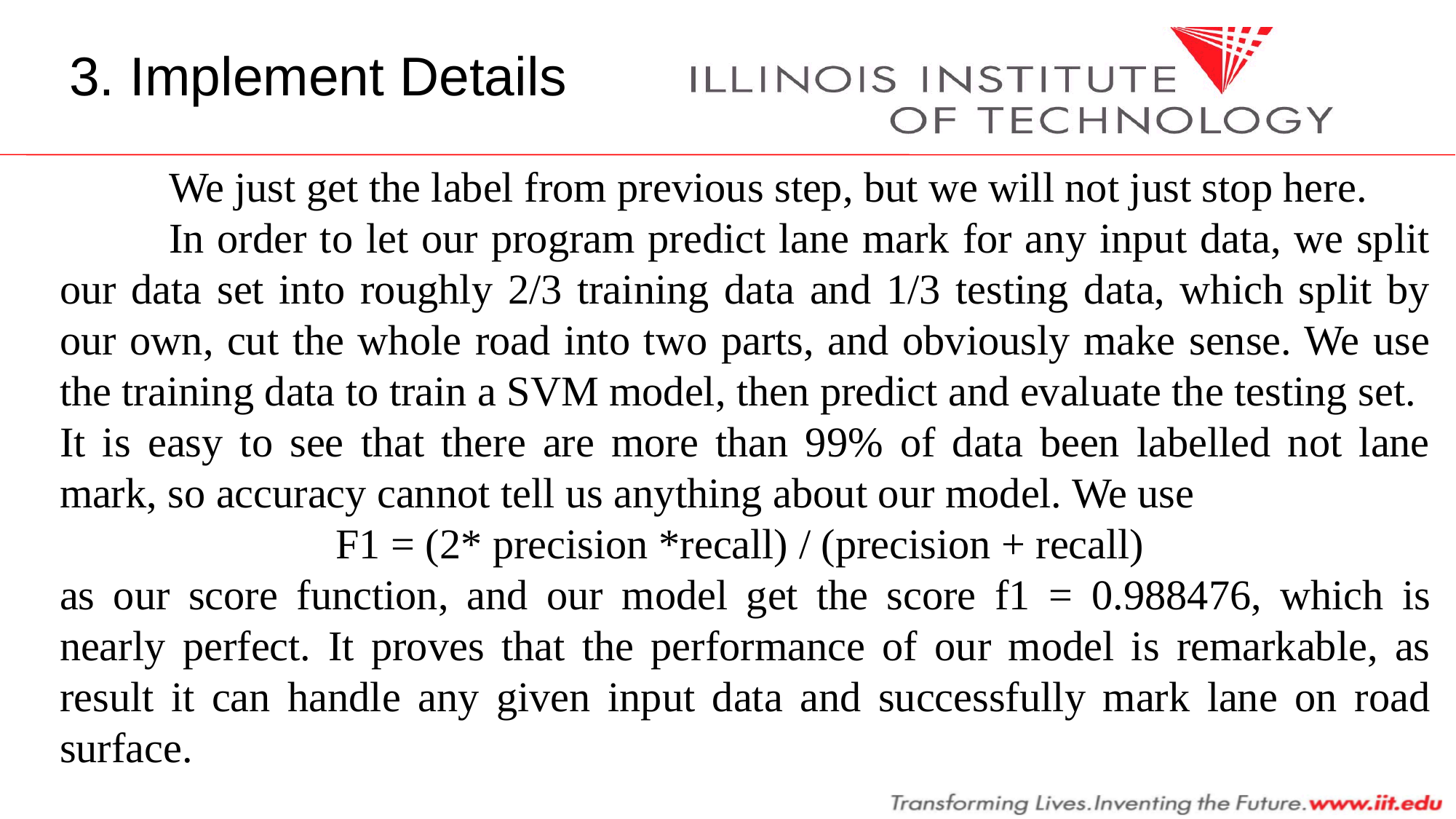

3. Implement Details
	We just get the label from previous step, but we will not just stop here.
	In order to let our program predict lane mark for any input data, we split our data set into roughly 2/3 training data and 1/3 testing data, which split by our own, cut the whole road into two parts, and obviously make sense. We use the training data to train a SVM model, then predict and evaluate the testing set.
It is easy to see that there are more than 99% of data been labelled not lane mark, so accuracy cannot tell us anything about our model. We use
F1 = (2* precision *recall) / (precision + recall)
as our score function, and our model get the score f1 = 0.988476, which is nearly perfect. It proves that the performance of our model is remarkable, as result it can handle any given input data and successfully mark lane on road surface.